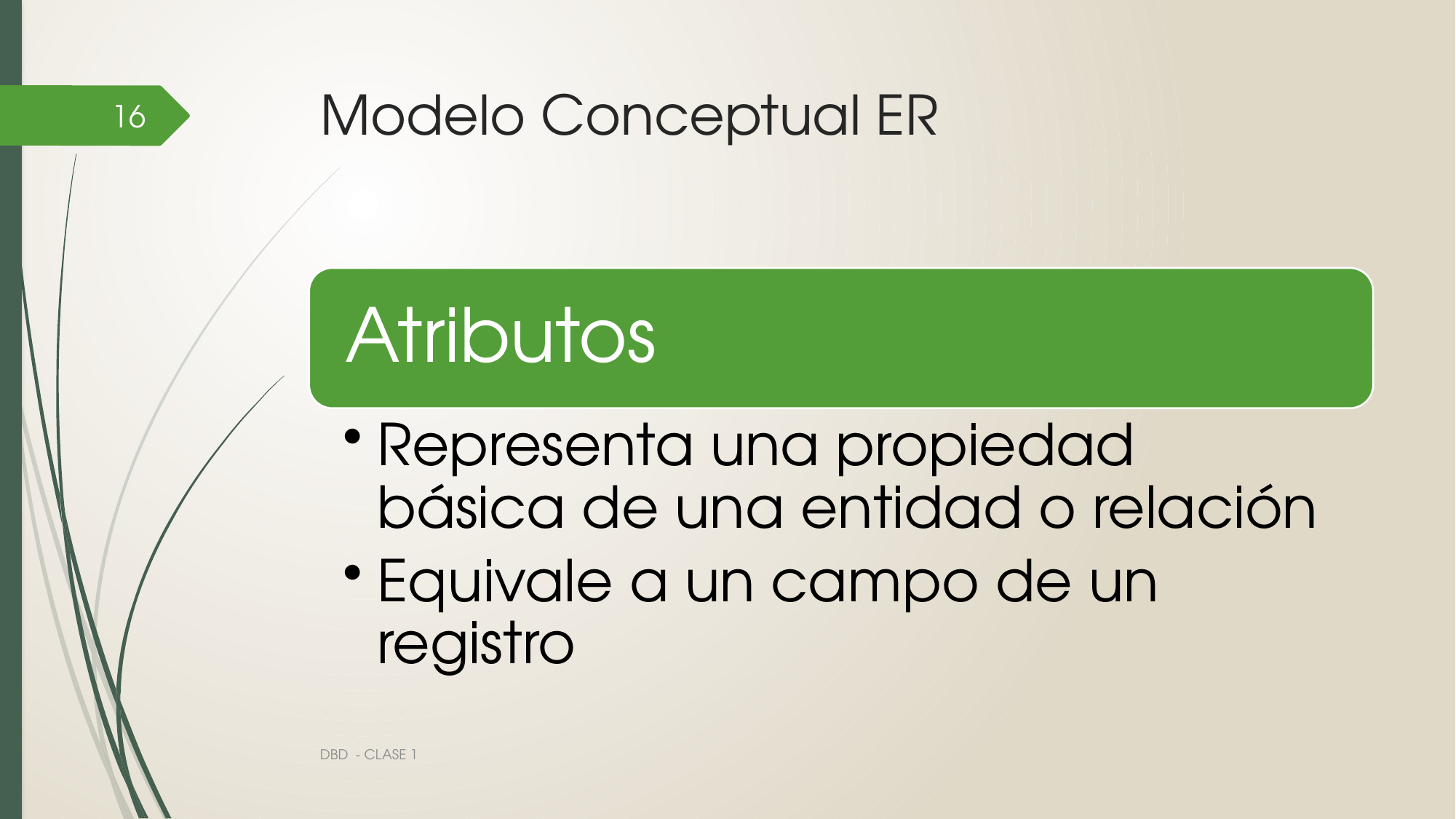

# Modelo Conceptual ER
16
Atributos
Representa una propiedad básica de una entidad o relación
Equivale a un campo de un registro
DBD  - CLASE 1